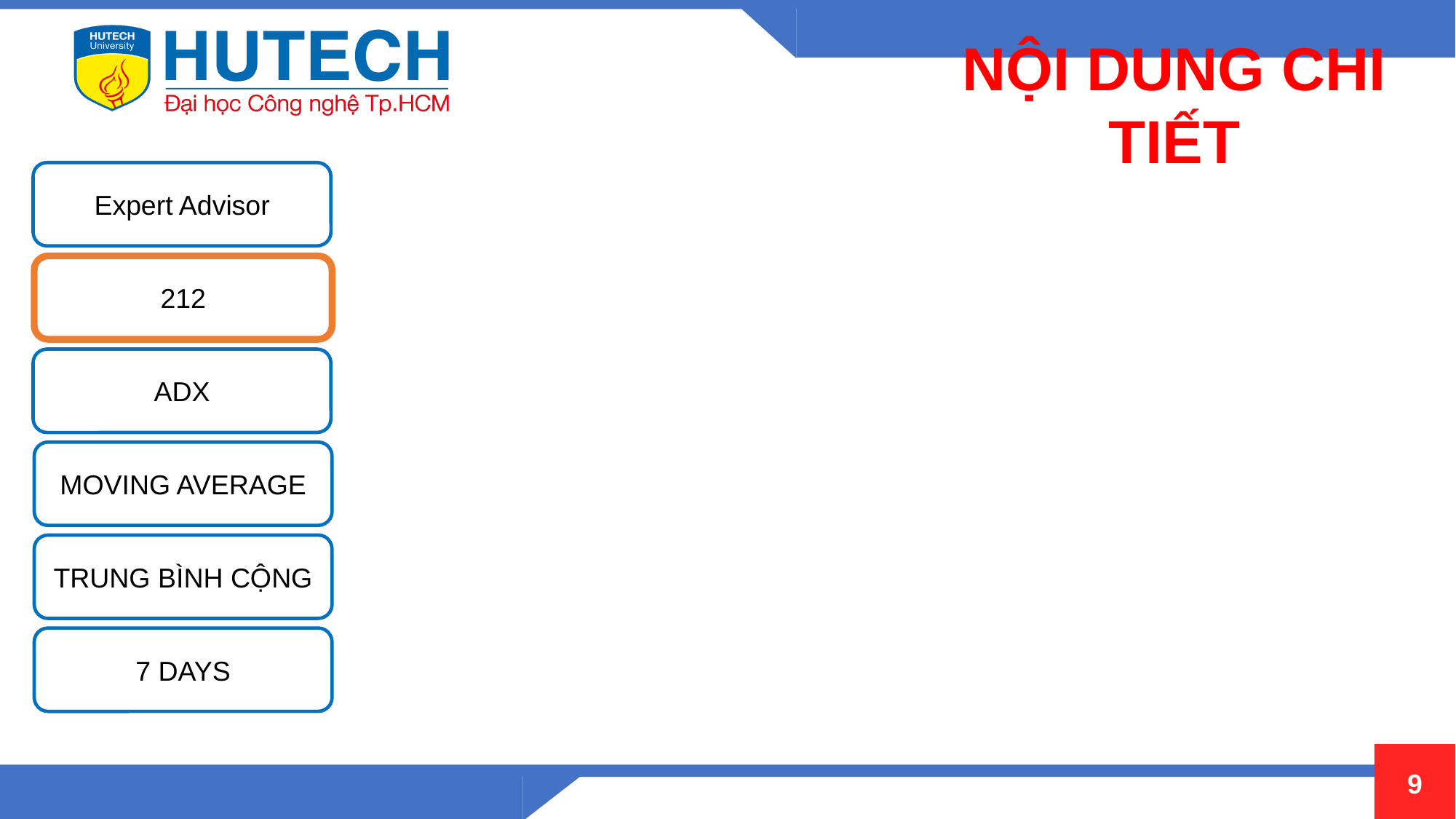

NỘI DUNG CHI TIẾT
Expert Advisor
212
ADX
MOVING AVERAGE
TRUNG BÌNH CỘNG
7 DAYS